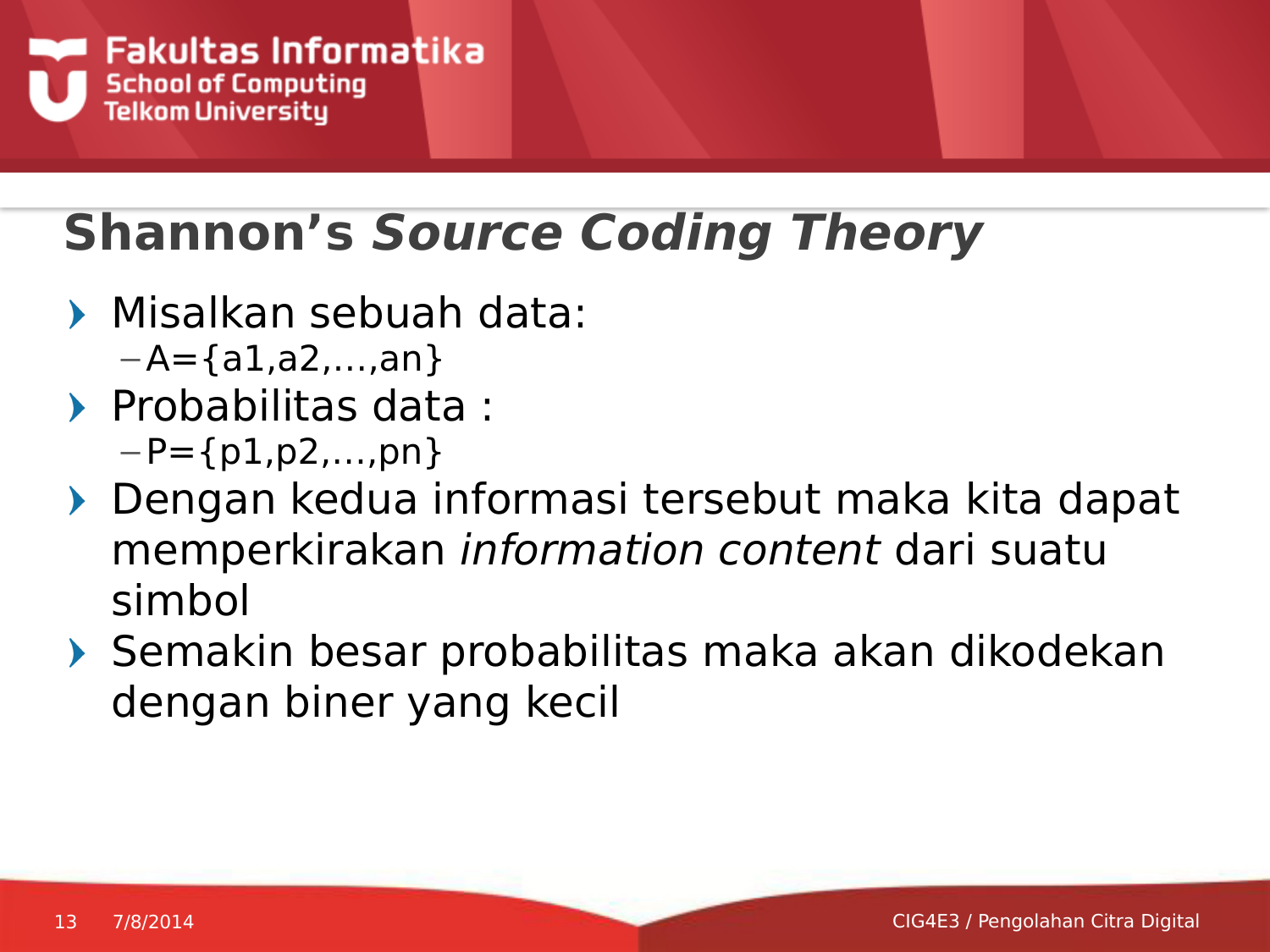

# Shannon’s Source Coding Theory
Misalkan sebuah data:
A={a1,a2,…,an}
Probabilitas data :
P={p1,p2,…,pn}
Dengan kedua informasi tersebut maka kita dapat memperkirakan information content dari suatu simbol
Semakin besar probabilitas maka akan dikodekan dengan biner yang kecil

13
7/8/2014